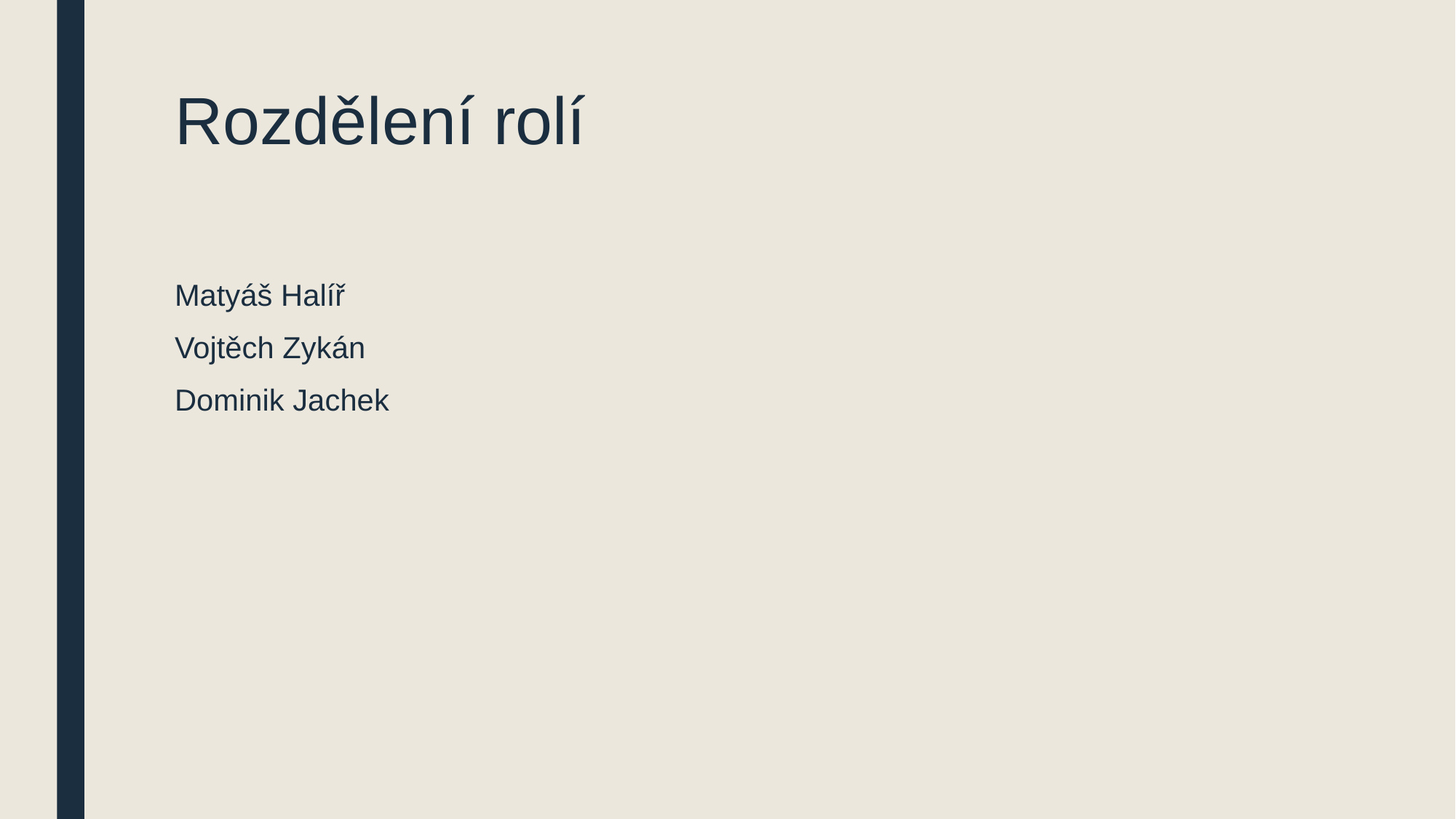

# Rozdělení rolí
Matyáš Halíř
Vojtěch Zykán
Dominik Jachek